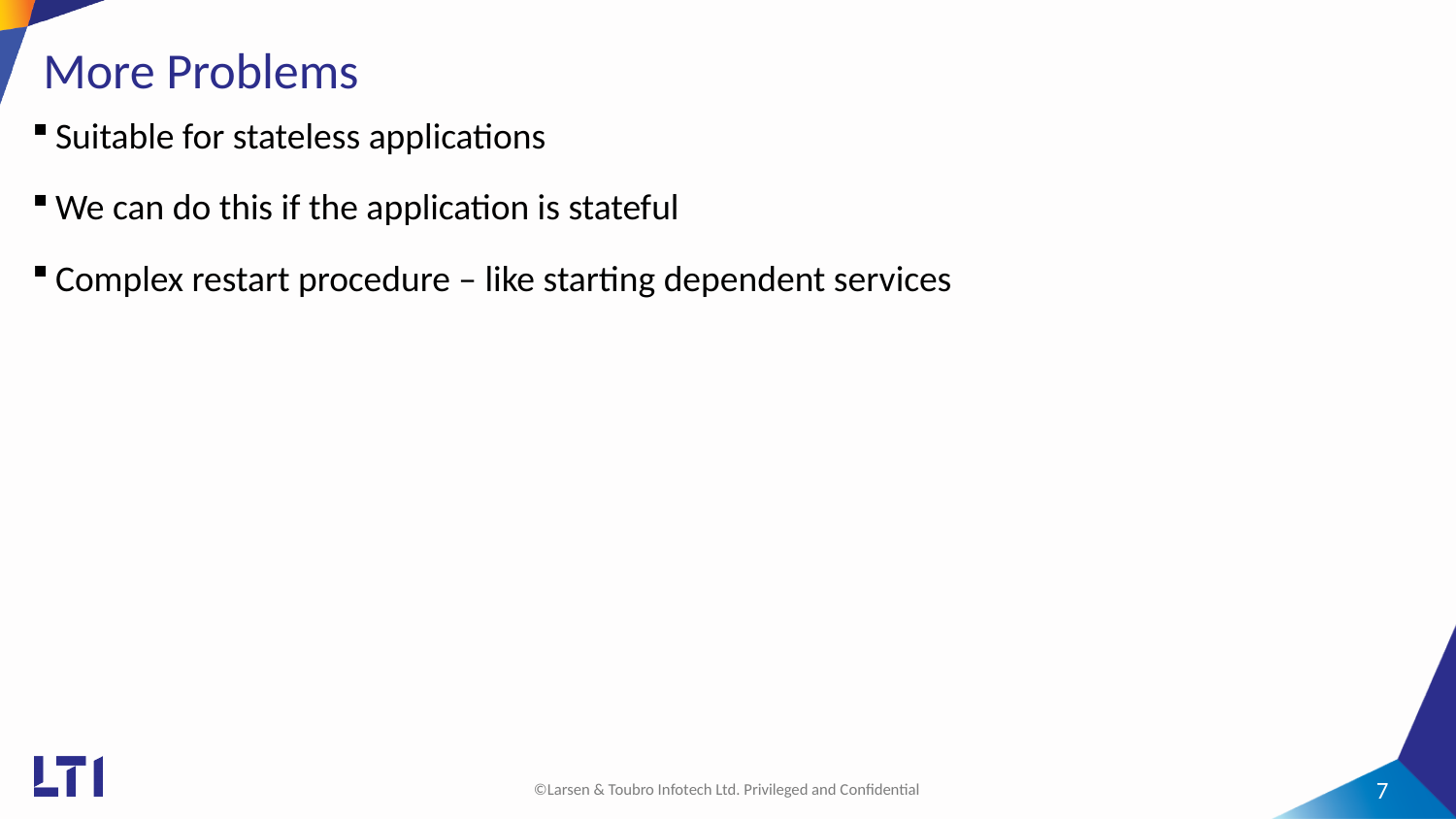

# More Problems
Suitable for stateless applications
We can do this if the application is stateful
Complex restart procedure – like starting dependent services